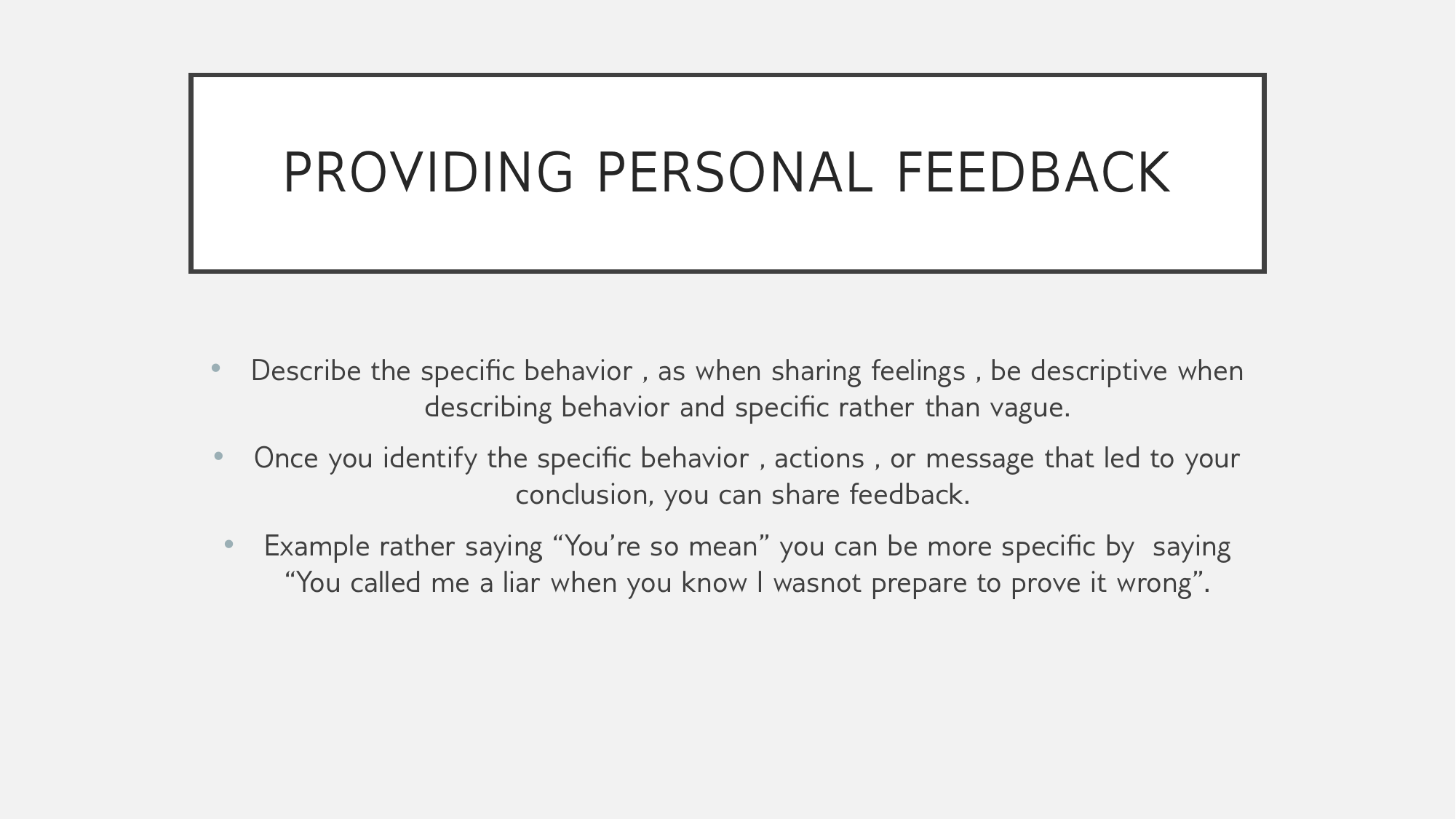

# Providing personal feedback
Describe the specific behavior , as when sharing feelings , be descriptive when describing behavior and specific rather than vague.
Once you identify the specific behavior , actions , or message that led to your conclusion, you can share feedback.
Example rather saying “You’re so mean” you can be more specific by  saying “You called me a liar when you know I wasnot prepare to prove it wrong”.